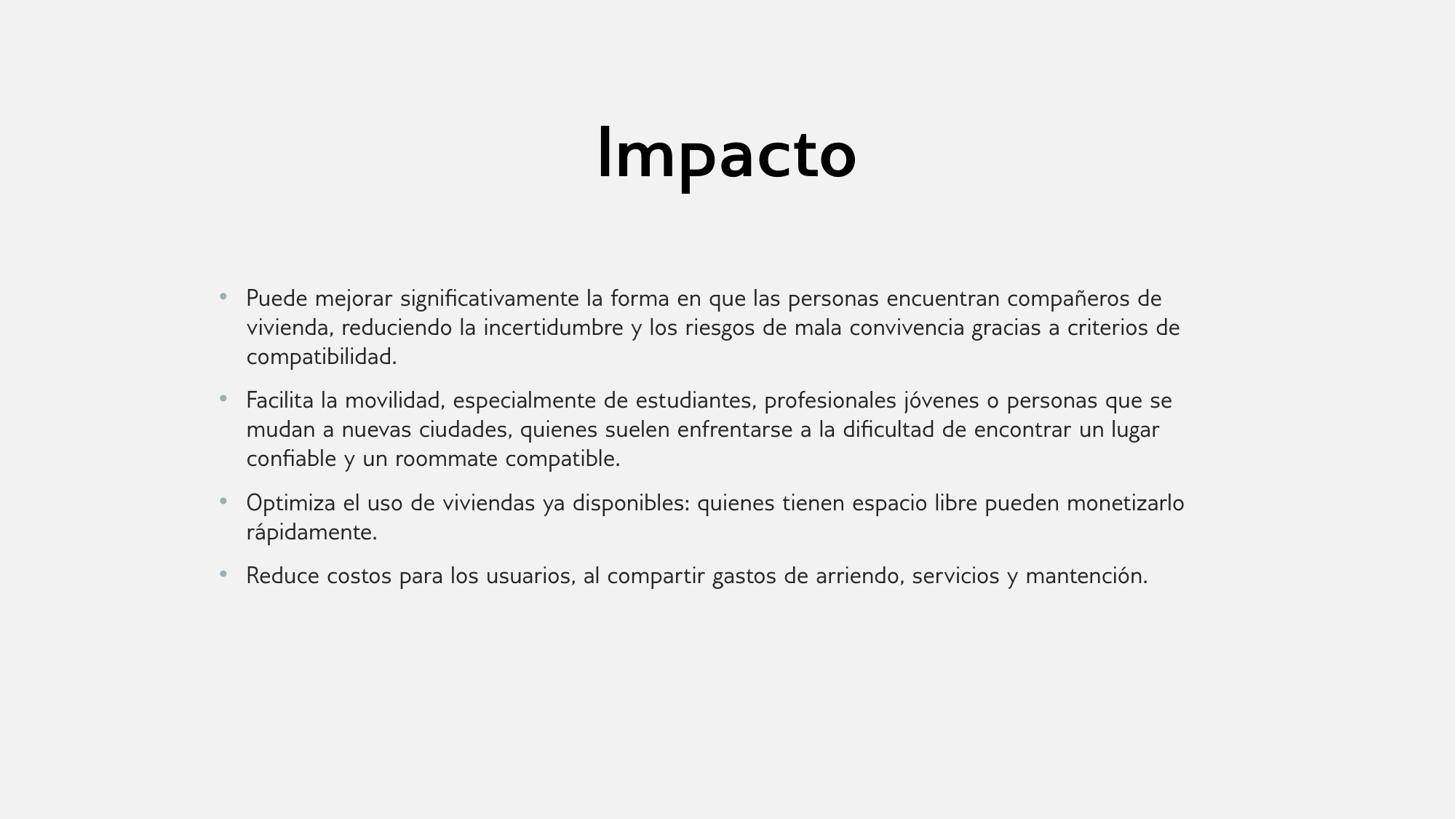

Impacto
Puede mejorar significativamente la forma en que las personas encuentran compañeros de vivienda, reduciendo la incertidumbre y los riesgos de mala convivencia gracias a criterios de compatibilidad.
Facilita la movilidad, especialmente de estudiantes, profesionales jóvenes o personas que se mudan a nuevas ciudades, quienes suelen enfrentarse a la dificultad de encontrar un lugar confiable y un roommate compatible.
Optimiza el uso de viviendas ya disponibles: quienes tienen espacio libre pueden monetizarlo rápidamente.
Reduce costos para los usuarios, al compartir gastos de arriendo, servicios y mantención.